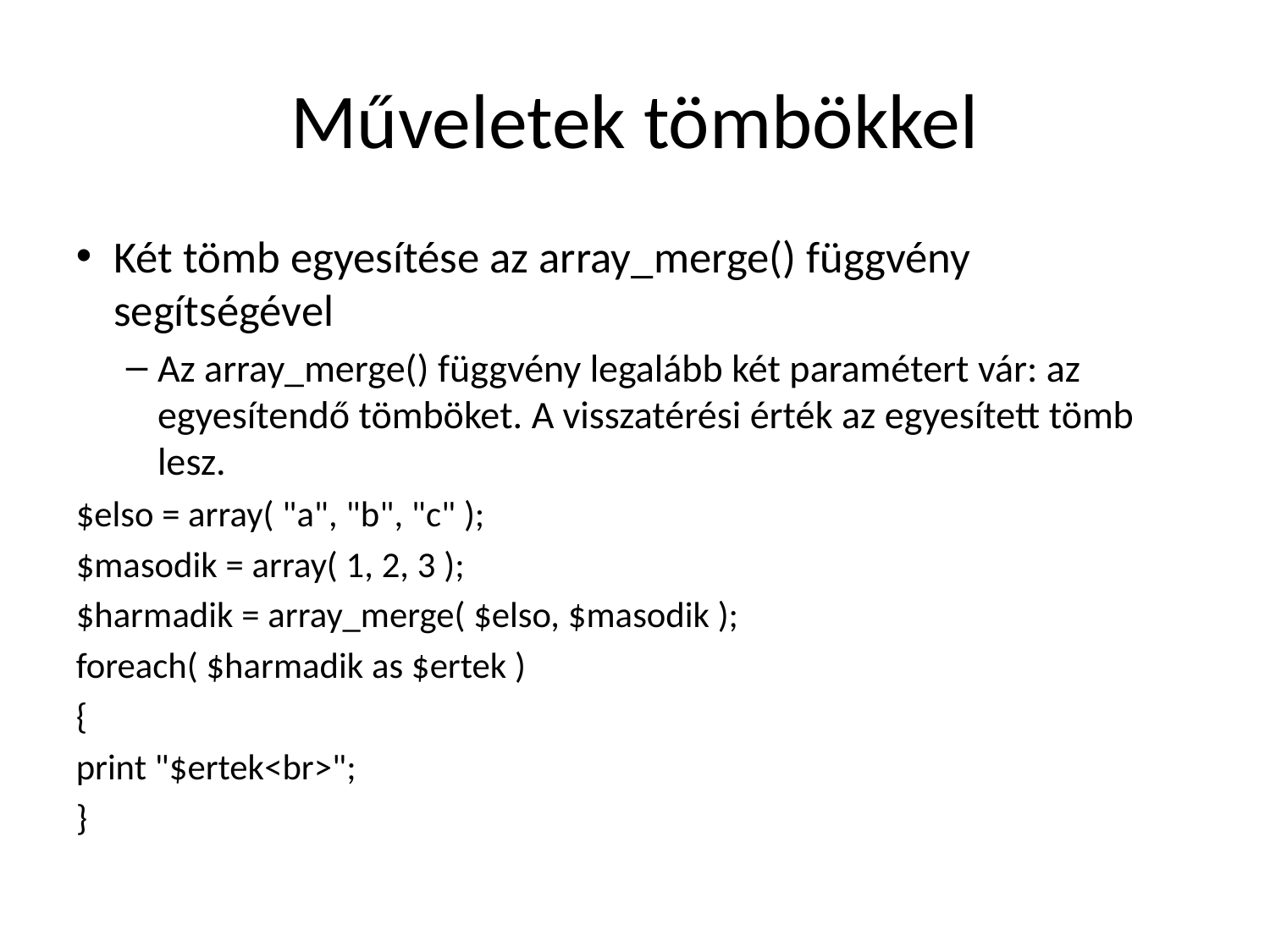

Műveletek tömbökkel
Két tömb egyesítése az array_merge() függvény segítségével
Az array_merge() függvény legalább két paramétert vár: az egyesítendő tömböket. A visszatérési érték az egyesített tömb lesz.
$elso = array( "a", "b", "c" );
$masodik = array( 1, 2, 3 );
$harmadik = array_merge( $elso, $masodik );
foreach( $harmadik as $ertek )
{
print "$ertek<br>";
}